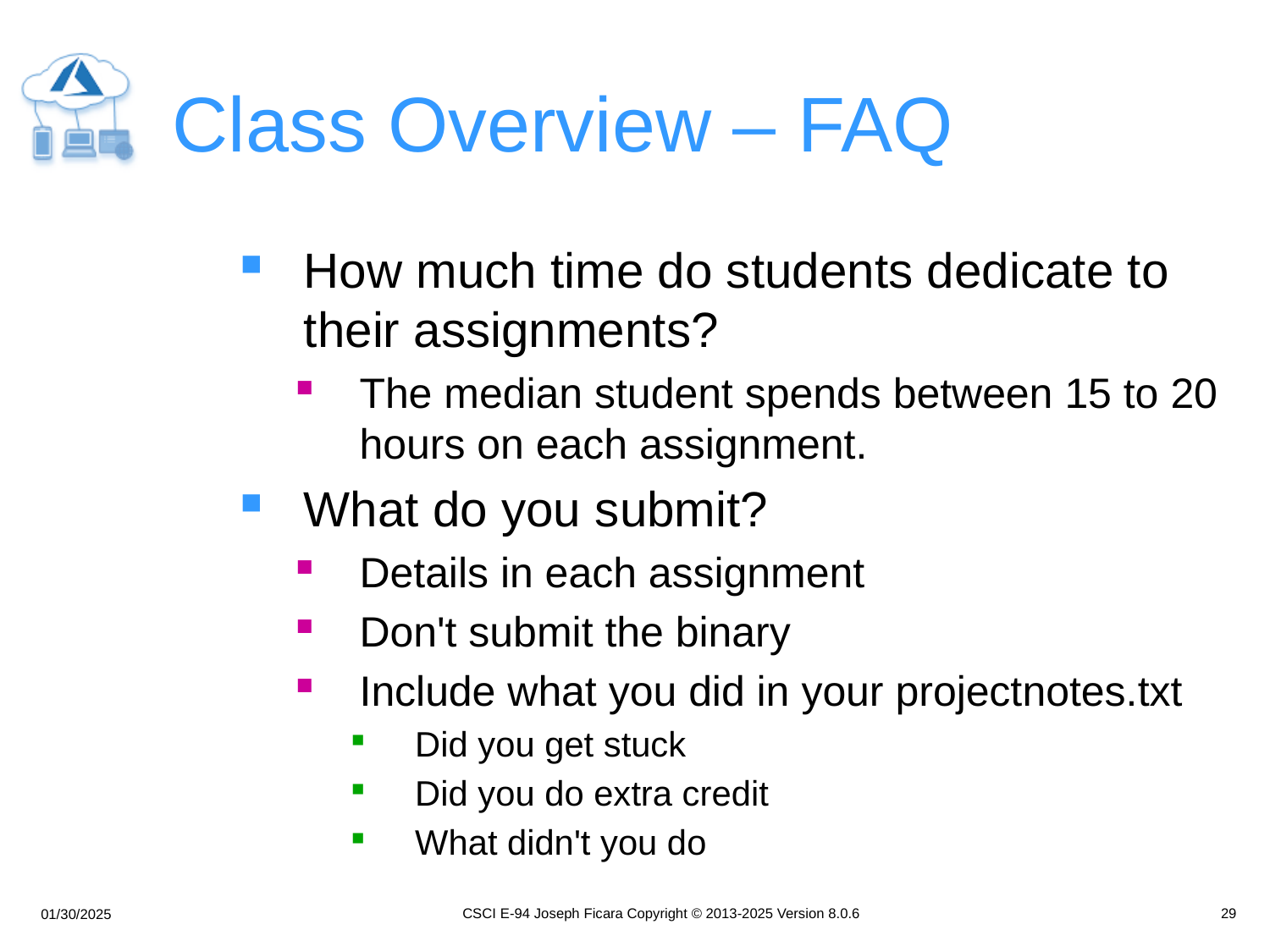

# Class Overview – FAQ
How much time do students dedicate to their assignments?
The median student spends between 15 to 20 hours on each assignment.
What do you submit?
Details in each assignment
Don't submit the binary
Include what you did in your projectnotes.txt
Did you get stuck
Did you do extra credit
What didn't you do
CSCI E-94 Joseph Ficara Copyright © 2013-2025 Version 8.0.6
29
01/30/2025